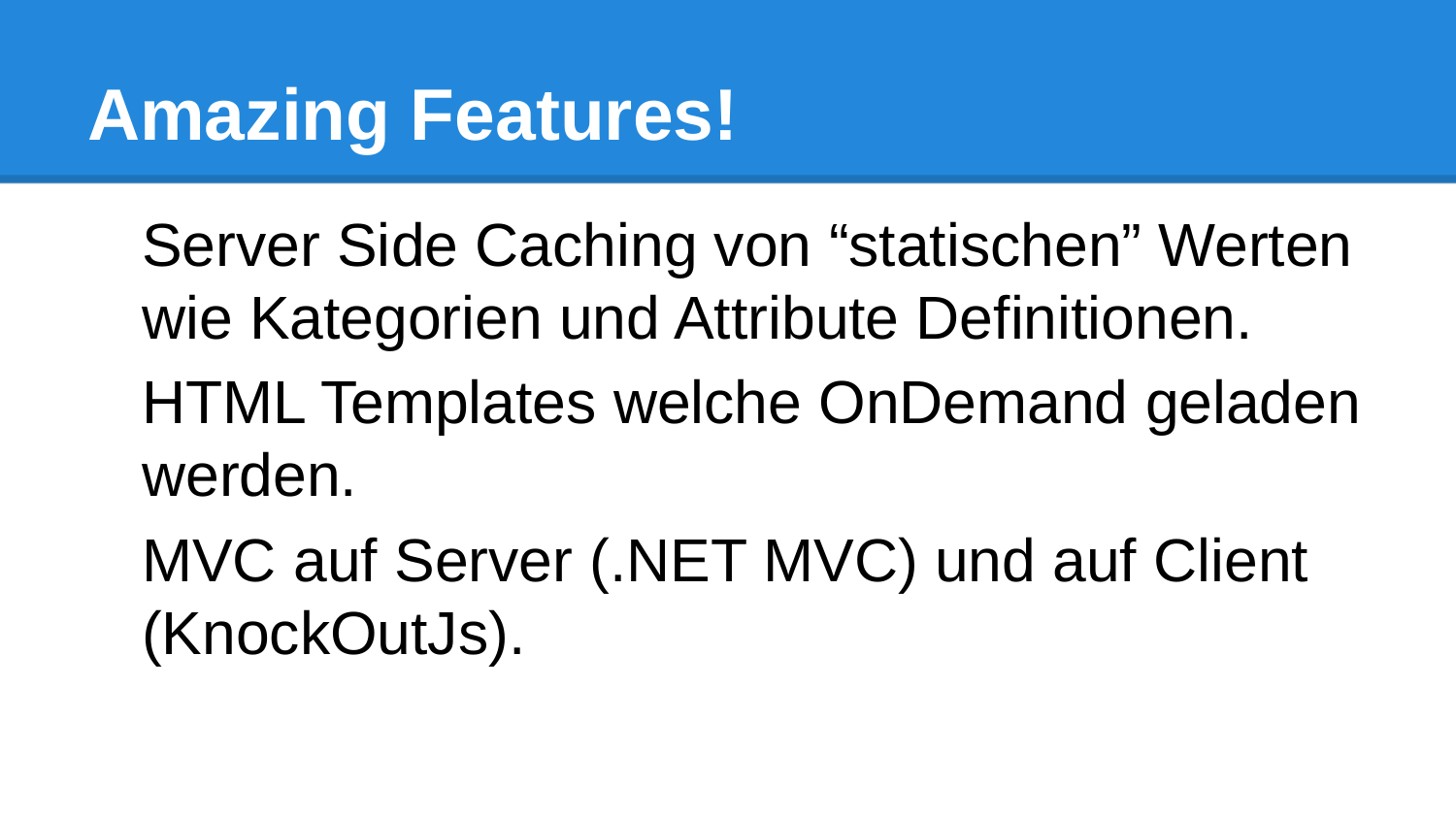

# Amazing Features!
Server Side Caching von “statischen” Werten wie Kategorien und Attribute Definitionen.
HTML Templates welche OnDemand geladen werden.
MVC auf Server (.NET MVC) und auf Client (KnockOutJs).